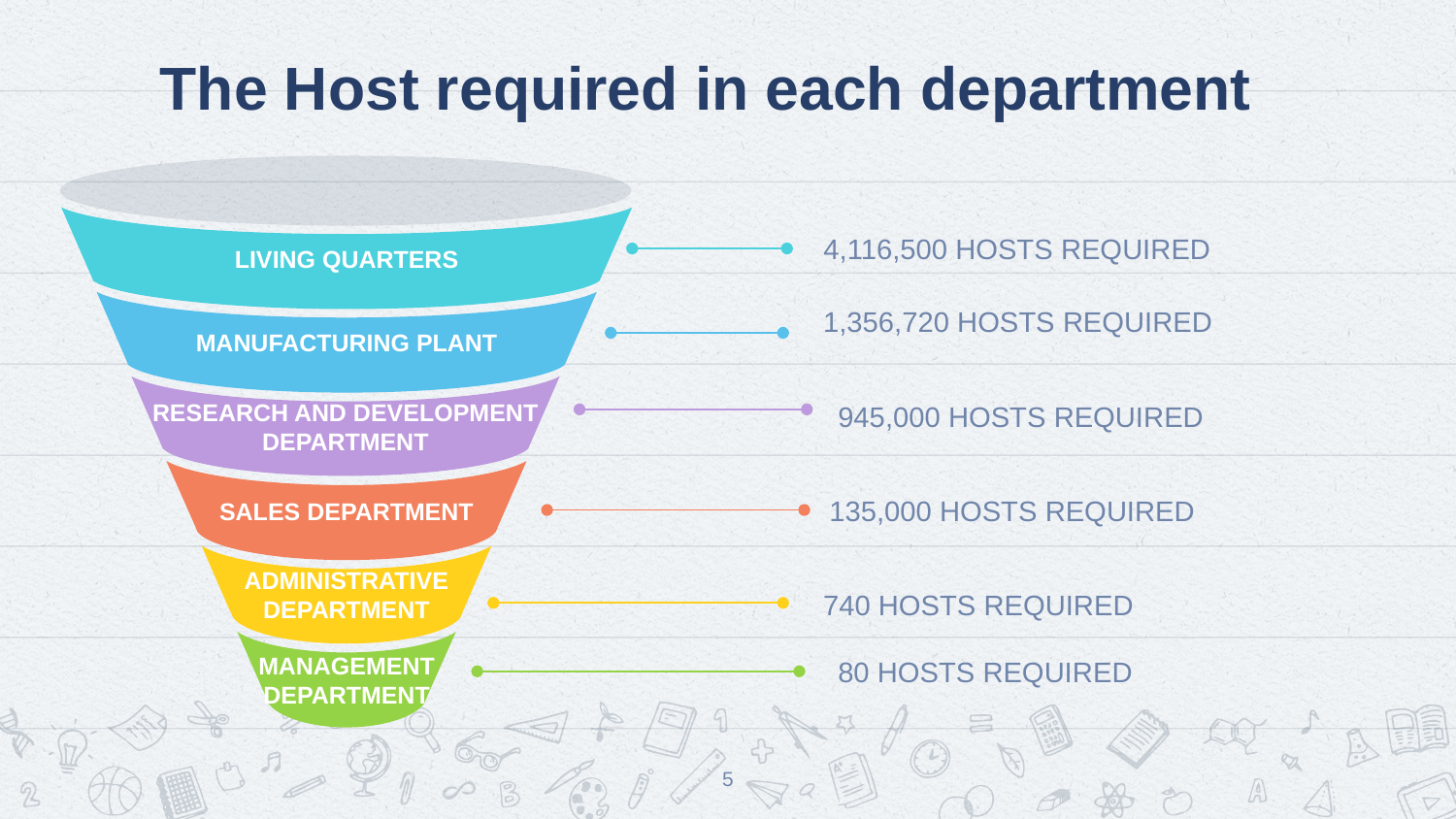

# The Host required in each department

LIVING QUARTERS
MANUFACTURING PLANT
RESEARCH AND DEVELOPMENT DEPARTMENT
SALES DEPARTMENT
ADMINISTRATIVE DEPARTMENT
MANAGEMENT DEPARTMENT
4,116,500 HOSTS REQUIRED
1,356,720 HOSTS REQUIRED
945,000 HOSTS REQUIRED
135,000 HOSTS REQUIRED
740 HOSTS REQUIRED
80 HOSTS REQUIRED
5